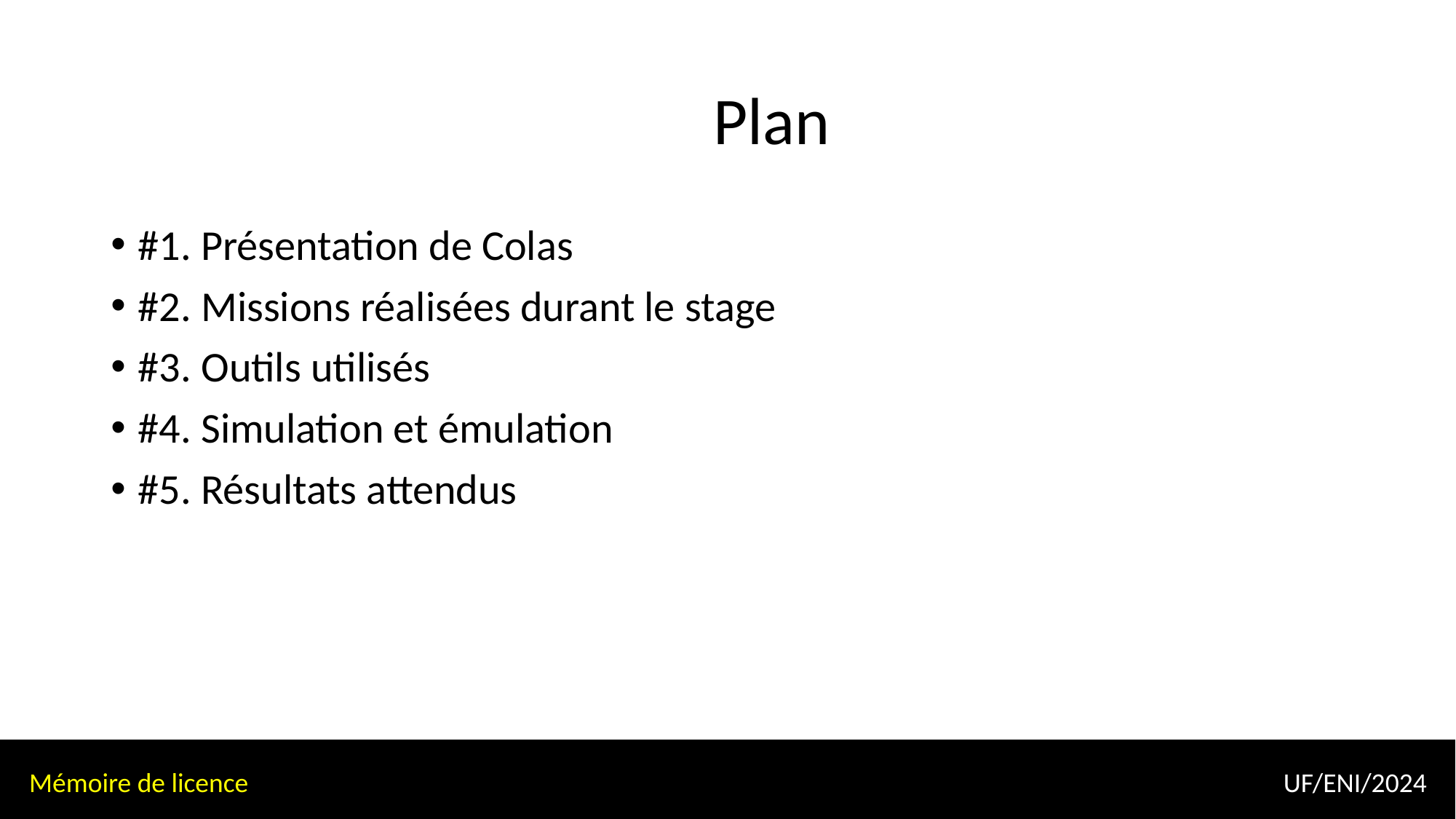

# Plan
#1. Présentation de Colas
#2. Missions réalisées durant le stage
#3. Outils utilisés
#4. Simulation et émulation
#5. Résultats attendus

UF/ENI/2024
Mémoire de licence